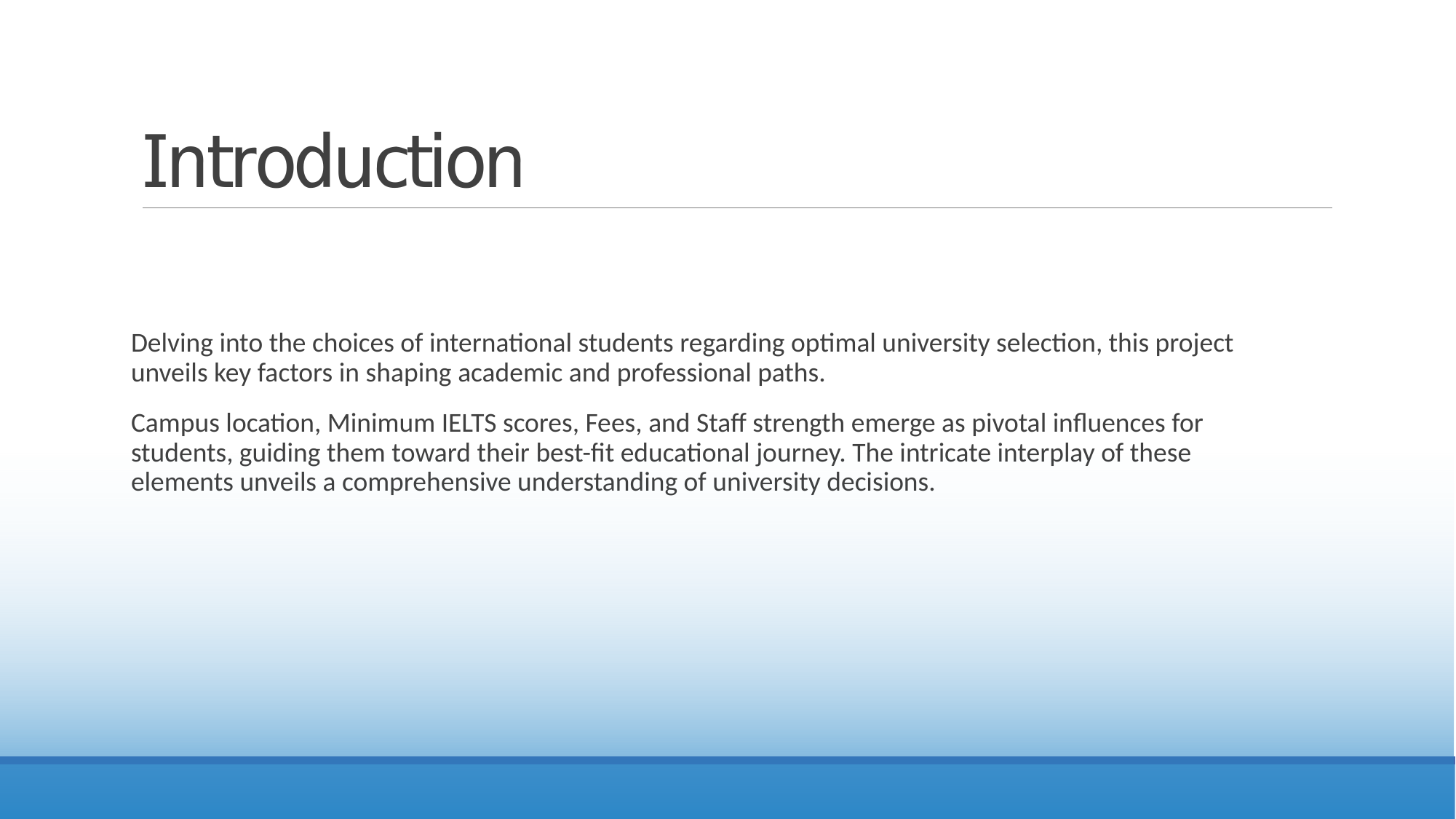

# Introduction
Delving into the choices of international students regarding optimal university selection, this project unveils key factors in shaping academic and professional paths.
Campus location, Minimum IELTS scores, Fees, and Staff strength emerge as pivotal influences for students, guiding them toward their best-fit educational journey. The intricate interplay of these elements unveils a comprehensive understanding of university decisions.